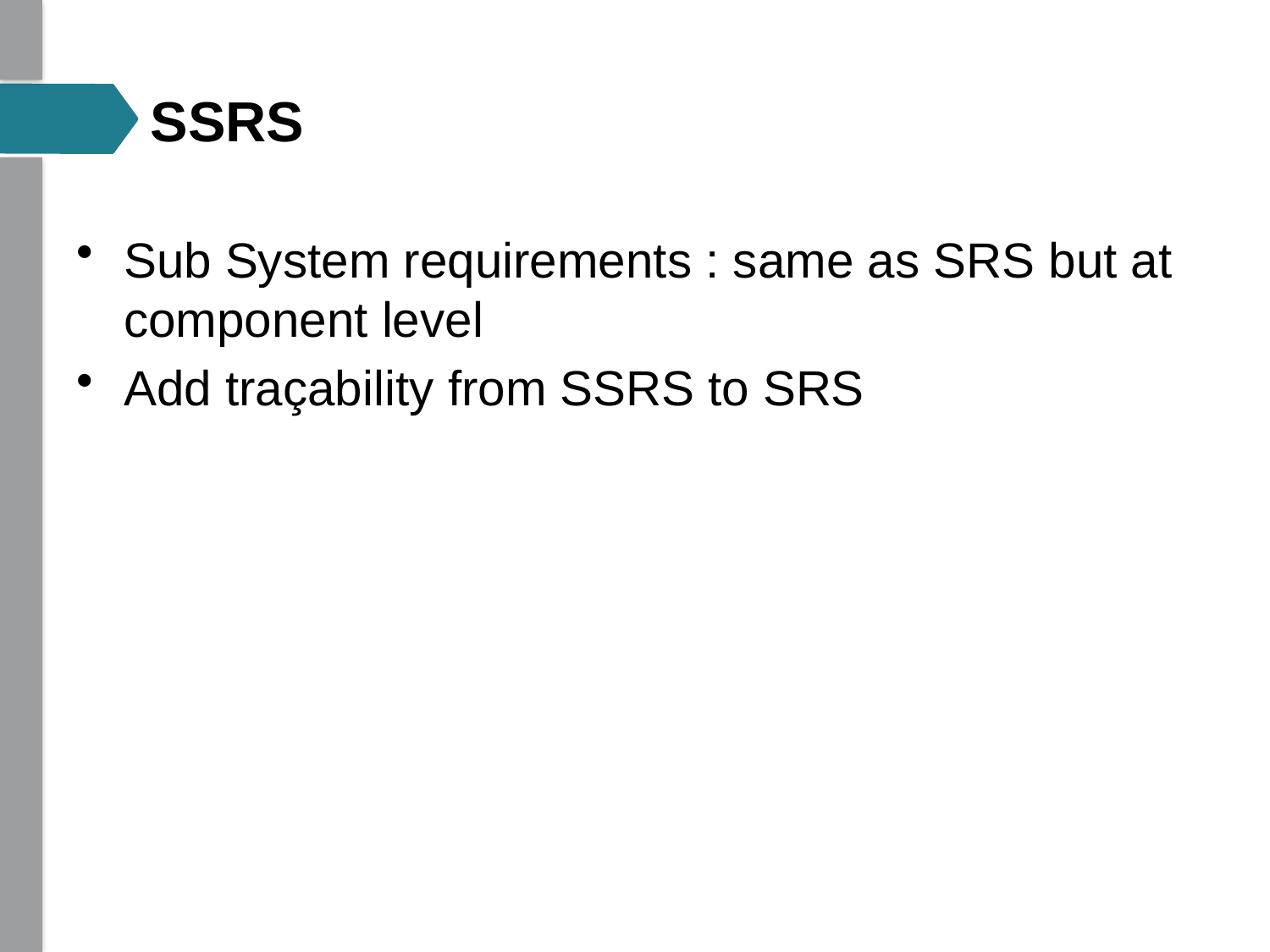

# SSRS
Sub System requirements : same as SRS but at component level
Add traçability from SSRS to SRS